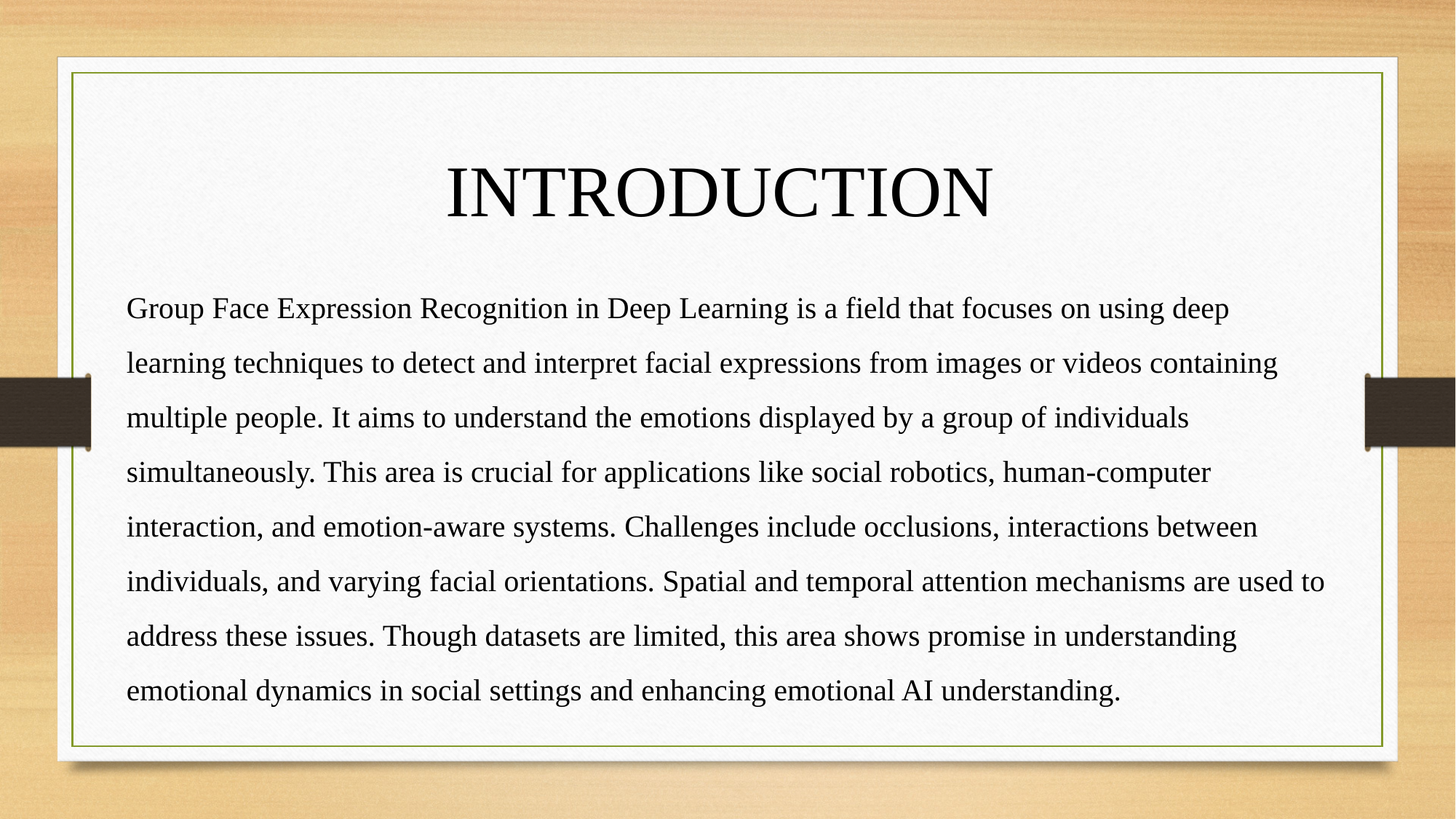

INTRODUCTION

Group Face Expression Recognition in Deep Learning is a field that focuses on using deep learning techniques to detect and interpret facial expressions from images or videos containing multiple people. It aims to understand the emotions displayed by a group of individuals simultaneously. This area is crucial for applications like social robotics, human-computer interaction, and emotion-aware systems. Challenges include occlusions, interactions between individuals, and varying facial orientations. Spatial and temporal attention mechanisms are used to address these issues. Though datasets are limited, this area shows promise in understanding emotional dynamics in social settings and enhancing emotional AI understanding.